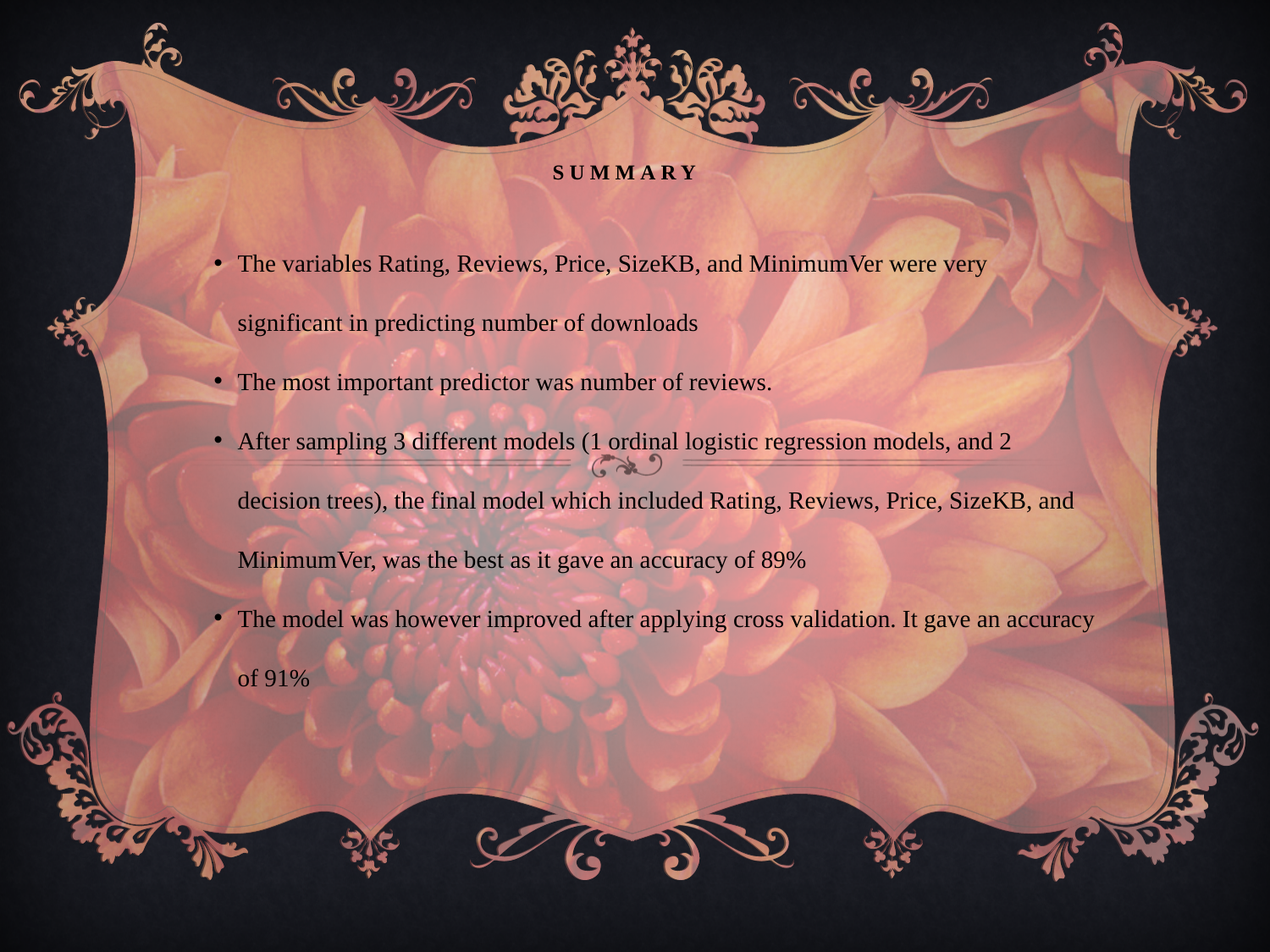

# Summary
The variables Rating, Reviews, Price, SizeKB, and MinimumVer were very significant in predicting number of downloads
The most important predictor was number of reviews.
After sampling 3 different models (1 ordinal logistic regression models, and 2 decision trees), the final model which included Rating, Reviews, Price, SizeKB, and MinimumVer, was the best as it gave an accuracy of 89%
The model was however improved after applying cross validation. It gave an accuracy of 91%